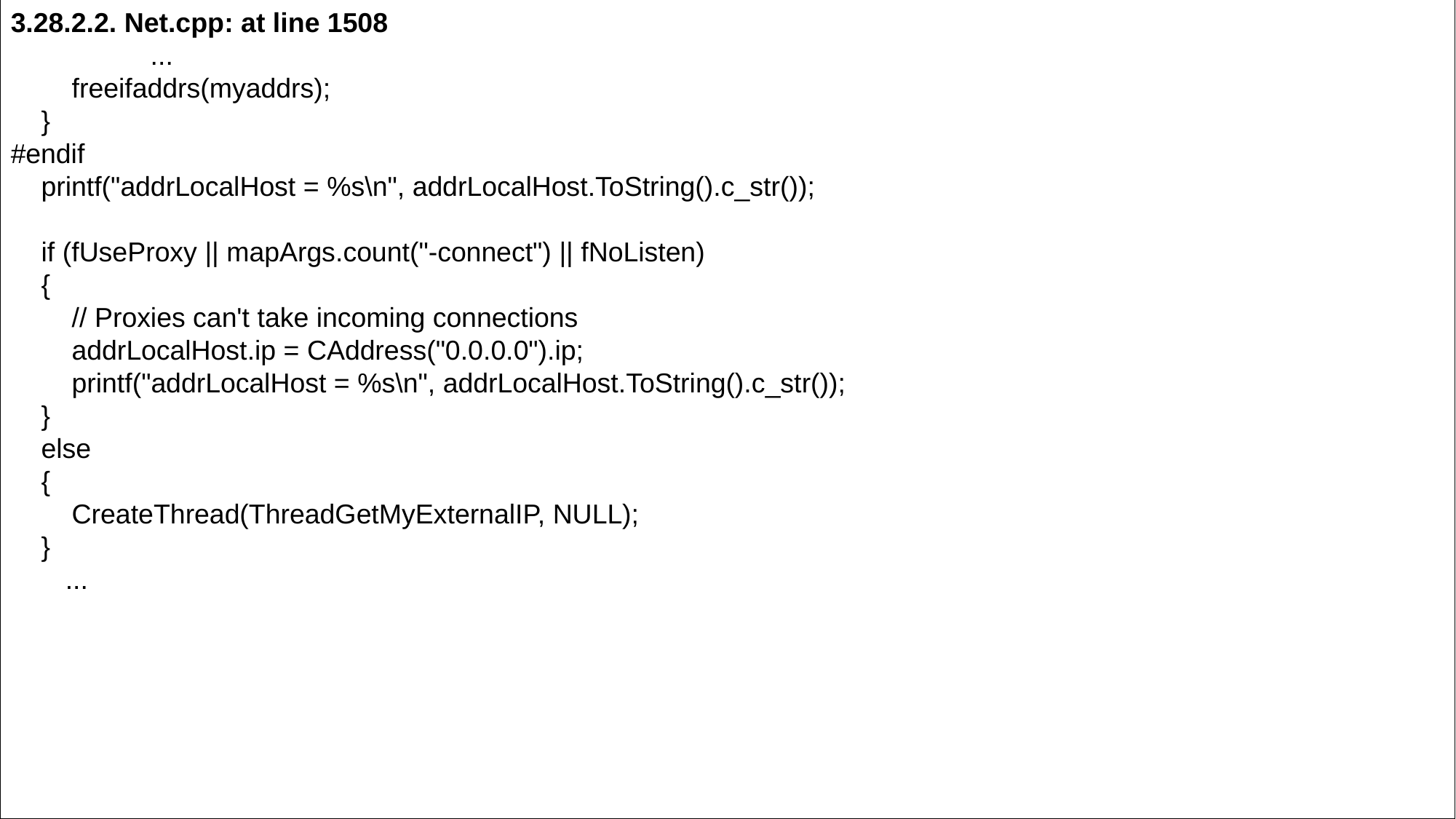

3.28.2.2. Net.cpp: at line 1508
	    ...
        freeifaddrs(myaddrs);
    }
#endif
    printf("addrLocalHost = %s\n", addrLocalHost.ToString().c_str());

    if (fUseProxy || mapArgs.count("-connect") || fNoListen)
    {
        // Proxies can't take incoming connections
        addrLocalHost.ip = CAddress("0.0.0.0").ip;
        printf("addrLocalHost = %s\n", addrLocalHost.ToString().c_str());
    }
    else
    {
        CreateThread(ThreadGetMyExternalIP, NULL);
    }
...